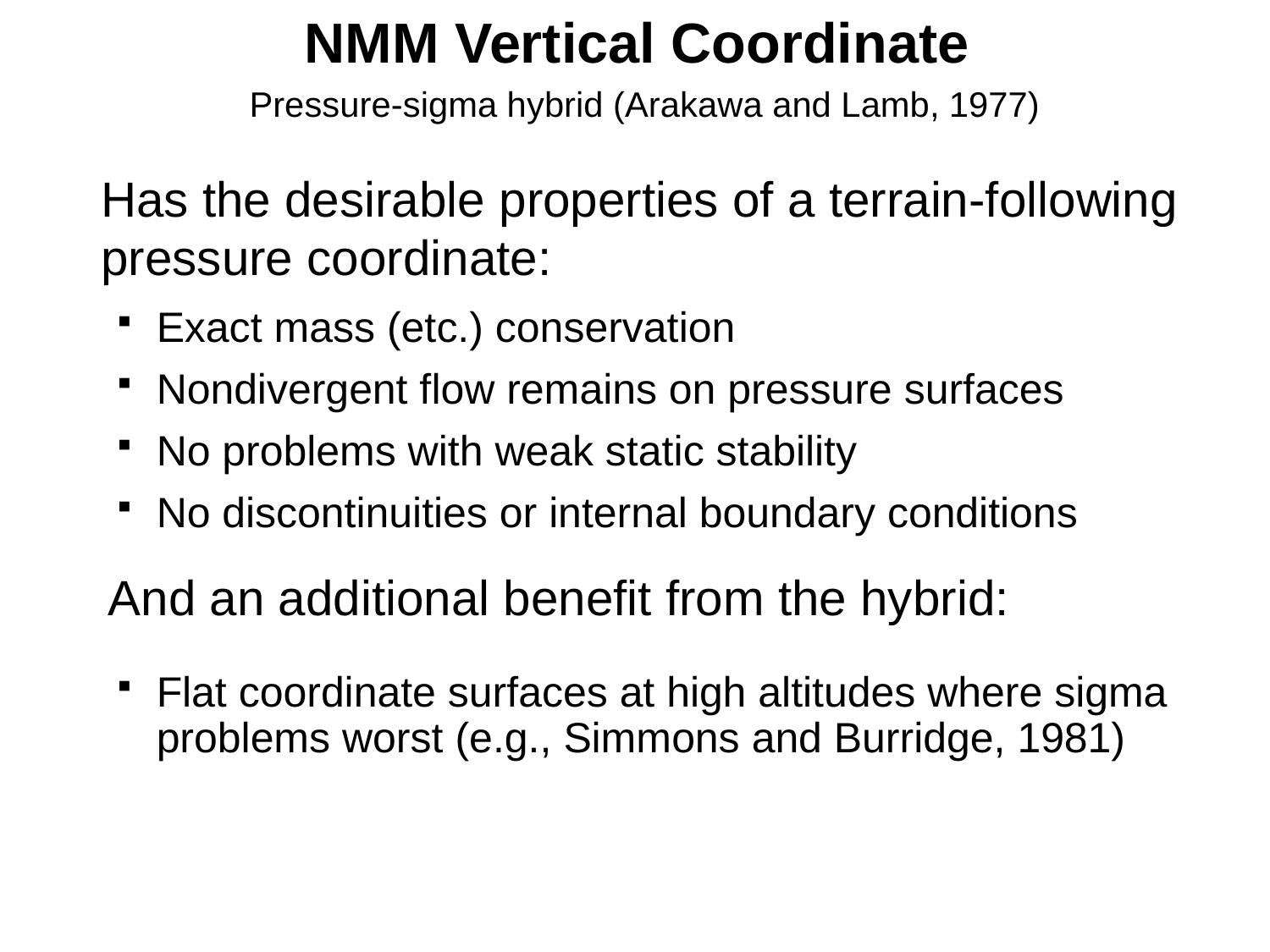

# NMM Vertical Coordinate Pressure-sigma hybrid (Arakawa and Lamb, 1977)
Has the desirable properties of a terrain-following pressure coordinate:
Exact mass (etc.) conservation
Nondivergent flow remains on pressure surfaces
No problems with weak static stability
No discontinuities or internal boundary conditions

    And an additional benefit from the hybrid:

Flat coordinate surfaces at high altitudes where sigma problems worst (e.g., Simmons and Burridge, 1981)